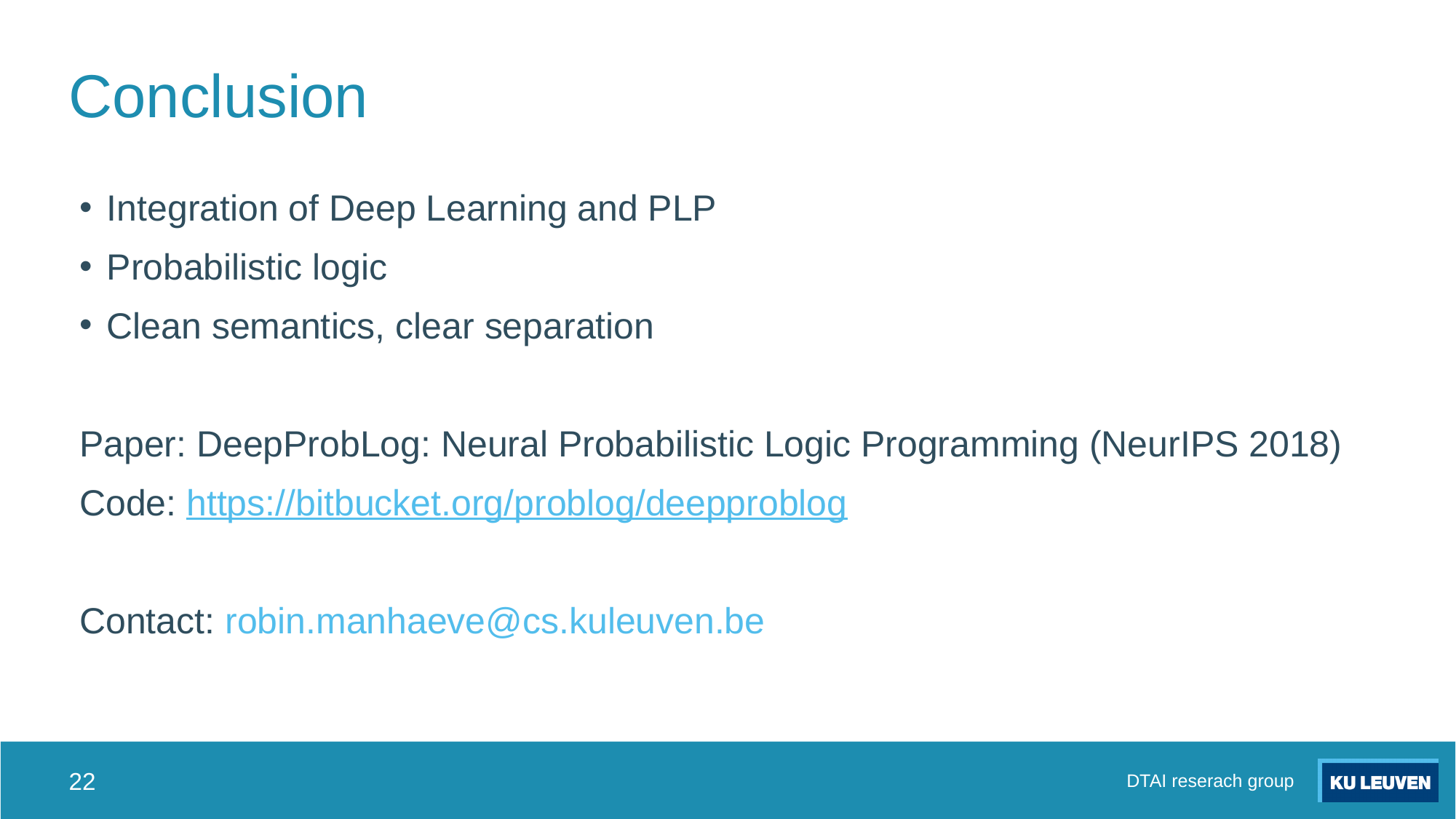

# Conclusion
Integration of Deep Learning and PLP
Probabilistic logic
Clean semantics, clear separation

Paper: DeepProbLog: Neural Probabilistic Logic Programming (NeurIPS 2018)
Code: https://bitbucket.org/problog/deepproblog

Contact: robin.manhaeve@cs.kuleuven.be

22
DTAI reserach group